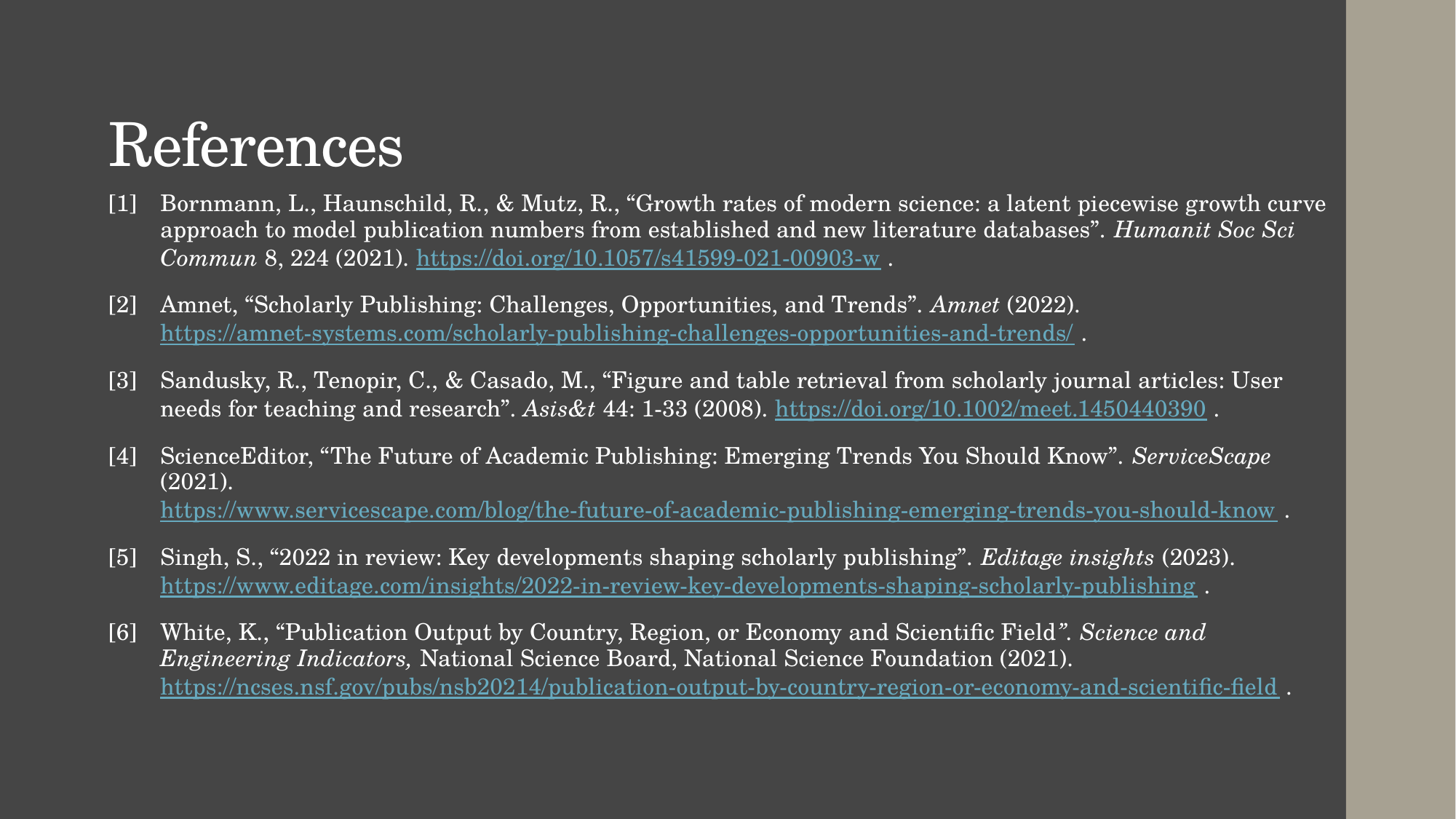

# References
[1]	Bornmann, L., Haunschild, R., & Mutz, R., “Growth rates of modern science: a latent piecewise growth curve approach to model publication numbers from established and new literature databases”. Humanit Soc Sci Commun 8, 224 (2021). https://doi.org/10.1057/s41599-021-00903-w .
[2]	Amnet, “Scholarly Publishing: Challenges, Opportunities, and Trends”. Amnet (2022). https://amnet-systems.com/scholarly-publishing-challenges-opportunities-and-trends/ .
[3]	Sandusky, R., Tenopir, C., & Casado, M., “Figure and table retrieval from scholarly journal articles: User needs for teaching and research”. Asis&t 44: 1-33 (2008). https://doi.org/10.1002/meet.1450440390 .
[4]	ScienceEditor, “The Future of Academic Publishing: Emerging Trends You Should Know”. ServiceScape (2021). https://www.servicescape.com/blog/the-future-of-academic-publishing-emerging-trends-you-should-know .
[5]	Singh, S., “2022 in review: Key developments shaping scholarly publishing”. Editage insights (2023). https://www.editage.com/insights/2022-in-review-key-developments-shaping-scholarly-publishing .
[6]	White, K., “Publication Output by Country, Region, or Economy and Scientific Field”. Science and Engineering Indicators, National Science Board, National Science Foundation (2021). https://ncses.nsf.gov/pubs/nsb20214/publication-output-by-country-region-or-economy-and-scientific-field .